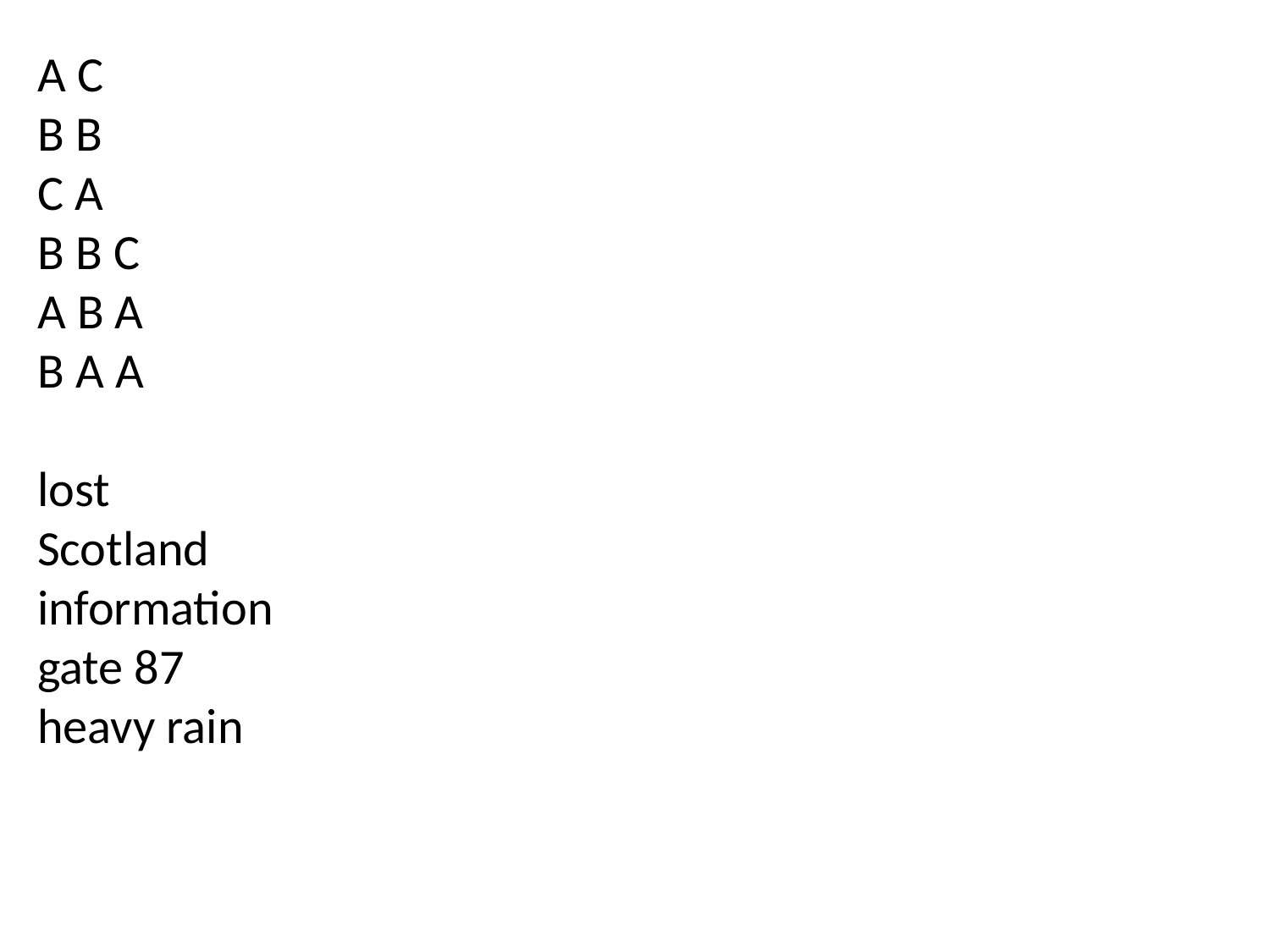

A C
B B
C A
B B C
A B A
B A A

lost
Scotland
information
gate 87
heavy rain